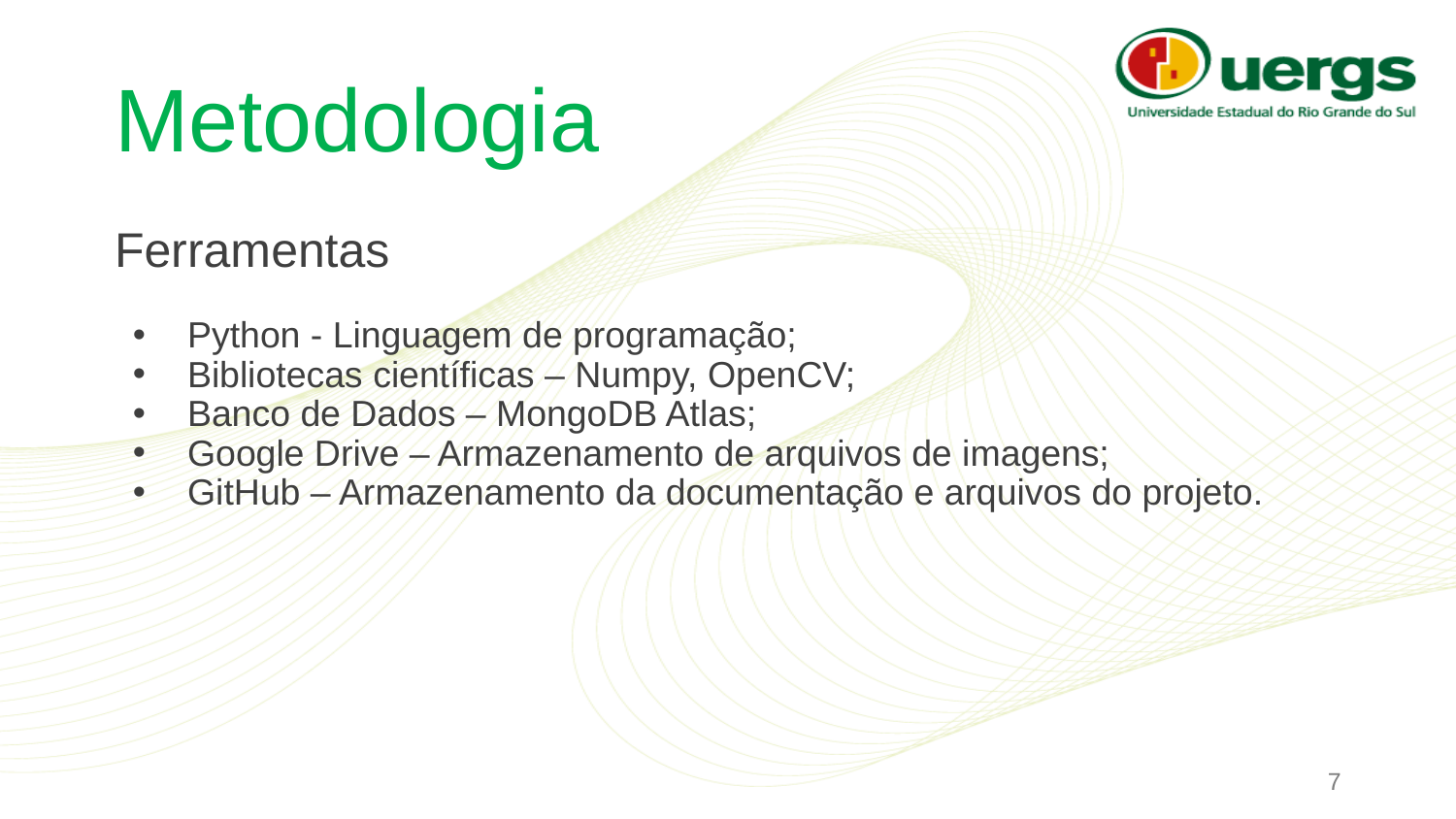

# Metodologia
Ferramentas

Python - Linguagem de programação;
Bibliotecas científicas – Numpy, OpenCV;
Banco de Dados – MongoDB Atlas;
Google Drive – Armazenamento de arquivos de imagens;
GitHub – Armazenamento da documentação e arquivos do projeto.
7